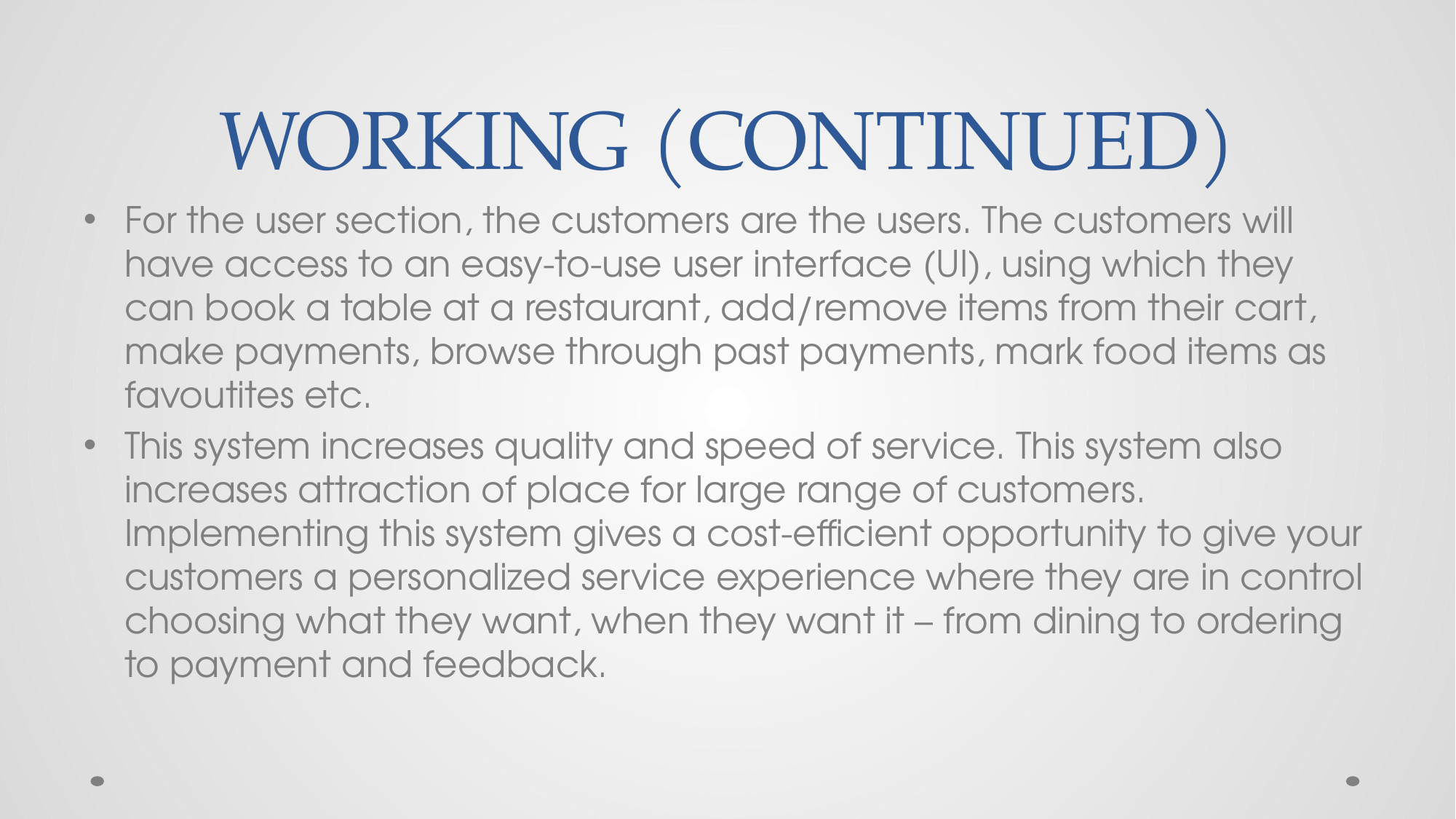

# WORKING (CONTINUED)
For the user section, the customers are the users. The customers will have access to an easy-to-use user interface (UI), using which they can book a table at a restaurant, add/remove items from their cart, make payments, browse through past payments, mark food items as favoutites etc.
This system increases quality and speed of service. This system also increases attraction of place for large range of customers. Implementing this system gives a cost-efficient opportunity to give your customers a personalized service experience where they are in control choosing what they want, when they want it – from dining to ordering to payment and feedback.